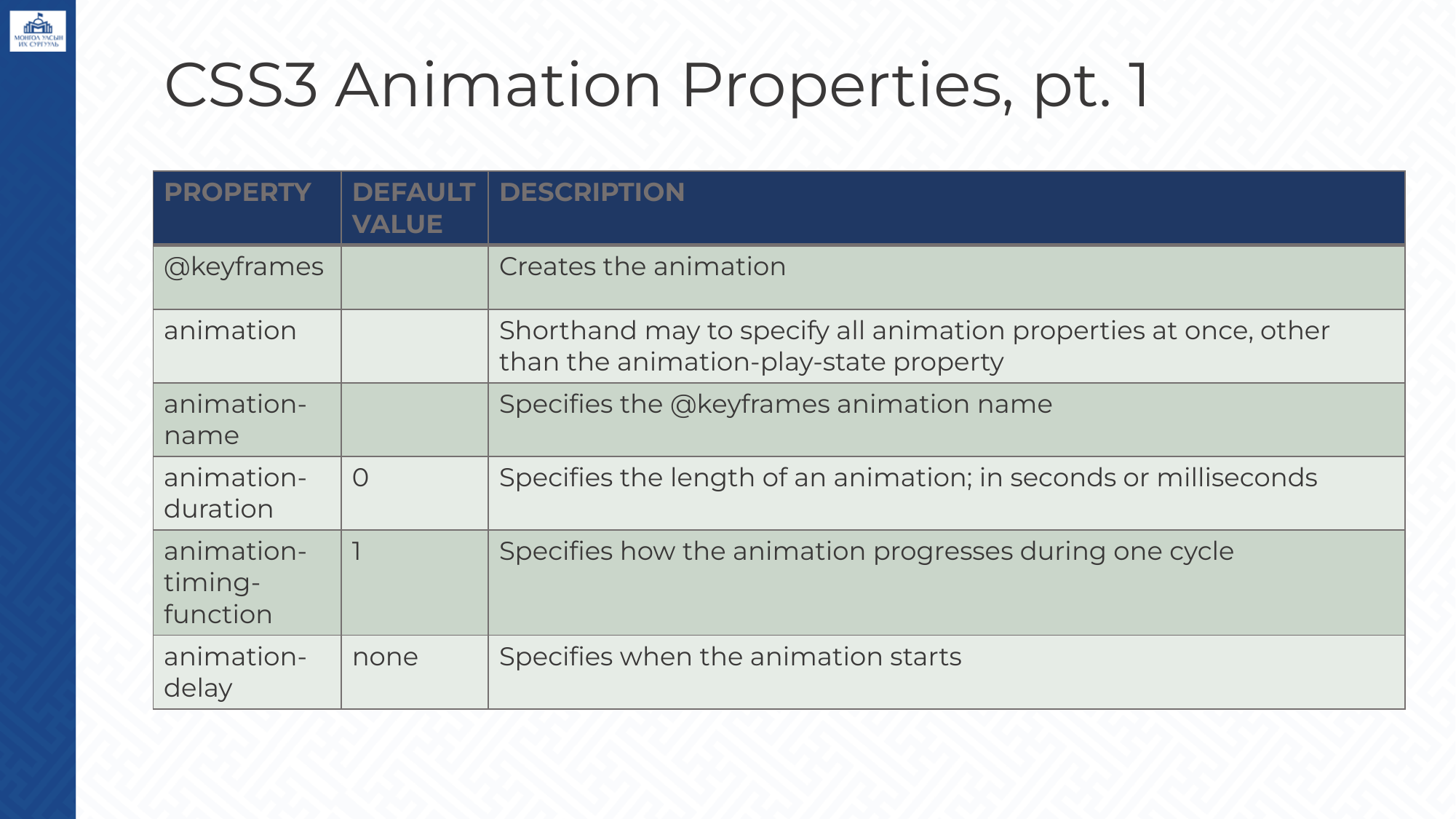

# CSS3 Animation Properties, pt. 1
| PROPERTY | DEFAULT VALUE | DESCRIPTION |
| --- | --- | --- |
| @keyframes |  | Creates the animation |
| animation |  | Shorthand may to specify all animation properties at once, other than the animation-play-state property |
| animation-name |  | Specifies the @keyframes animation name |
| animation-duration | 0 | Specifies the length of an animation; in seconds or milliseconds |
| animation-timing-function | 1 | Specifies how the animation progresses during one cycle |
| animation-delay | none | Specifies when the animation starts |